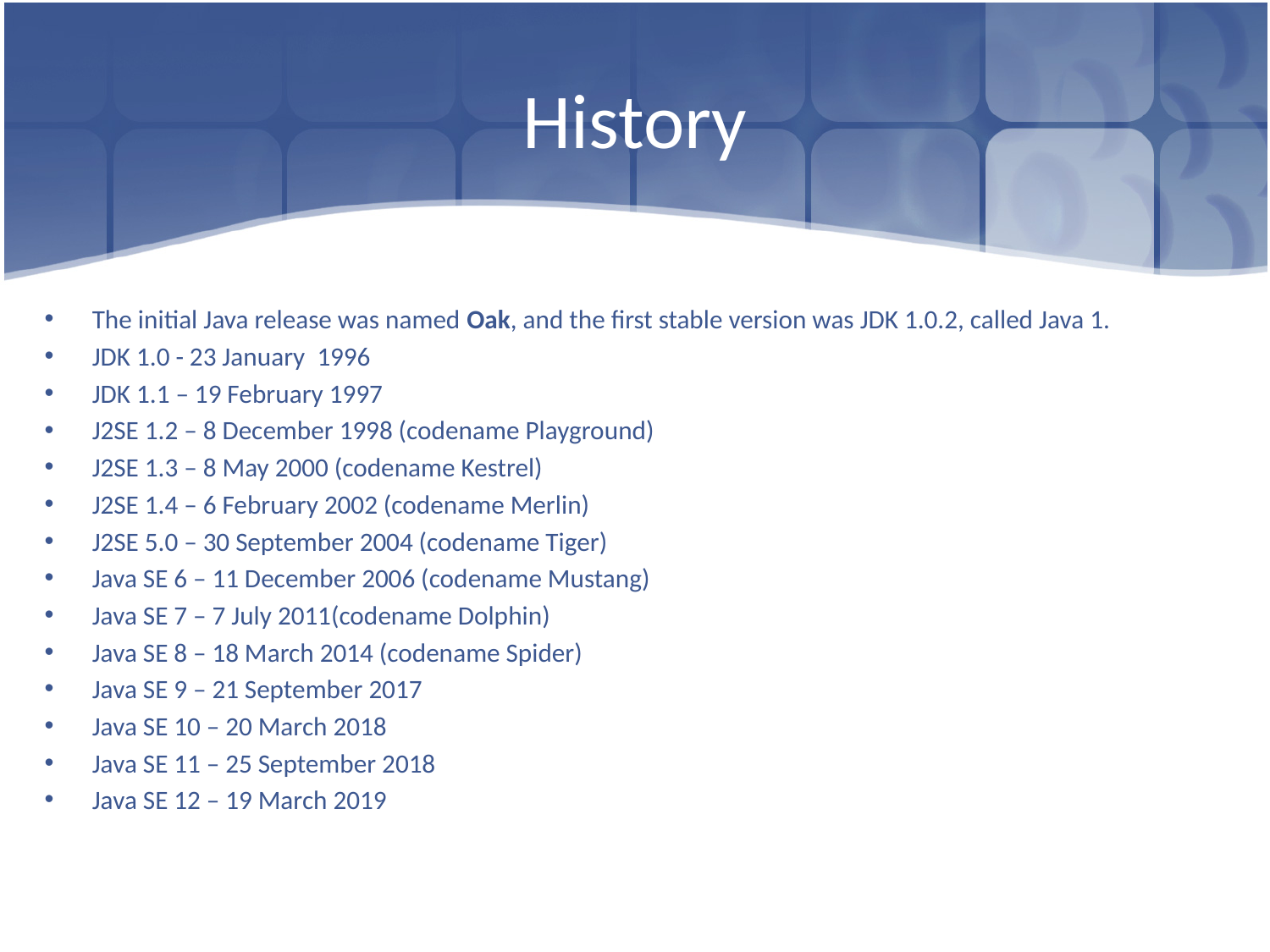

# History
The initial Java release was named Oak, and the first stable version was JDK 1.0.2, called Java 1.
JDK 1.0 - 23 January  1996
JDK 1.1 – 19 February 1997
J2SE 1.2 – 8 December 1998 (codename Playground)
J2SE 1.3 – 8 May 2000 (codename Kestrel)
J2SE 1.4 – 6 February 2002 (codename Merlin)
J2SE 5.0 – 30 September 2004 (codename Tiger)
Java SE 6 – 11 December 2006 (codename Mustang)
Java SE 7 – 7 July 2011(codename Dolphin)
Java SE 8 – 18 March 2014 (codename Spider)
Java SE 9 – 21 September 2017
Java SE 10 – 20 March 2018
Java SE 11 – 25 September 2018
Java SE 12 – 19 March 2019